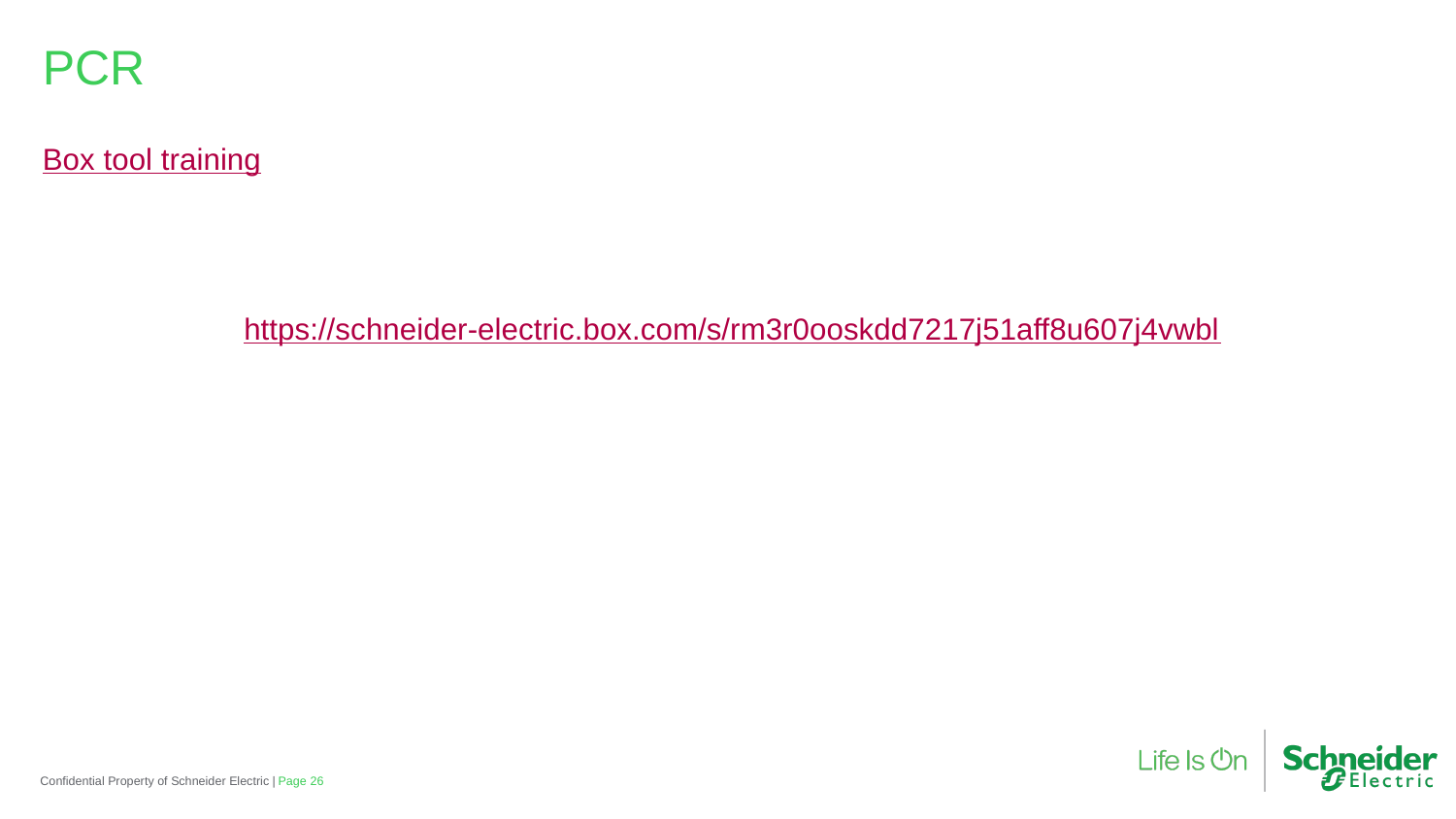

PCR
Box tool training

https://schneider-electric.box.com/s/rm3r0ooskdd7217j51aff8u607j4vwbl
Confidential Property of Schneider Electric |
Page 26